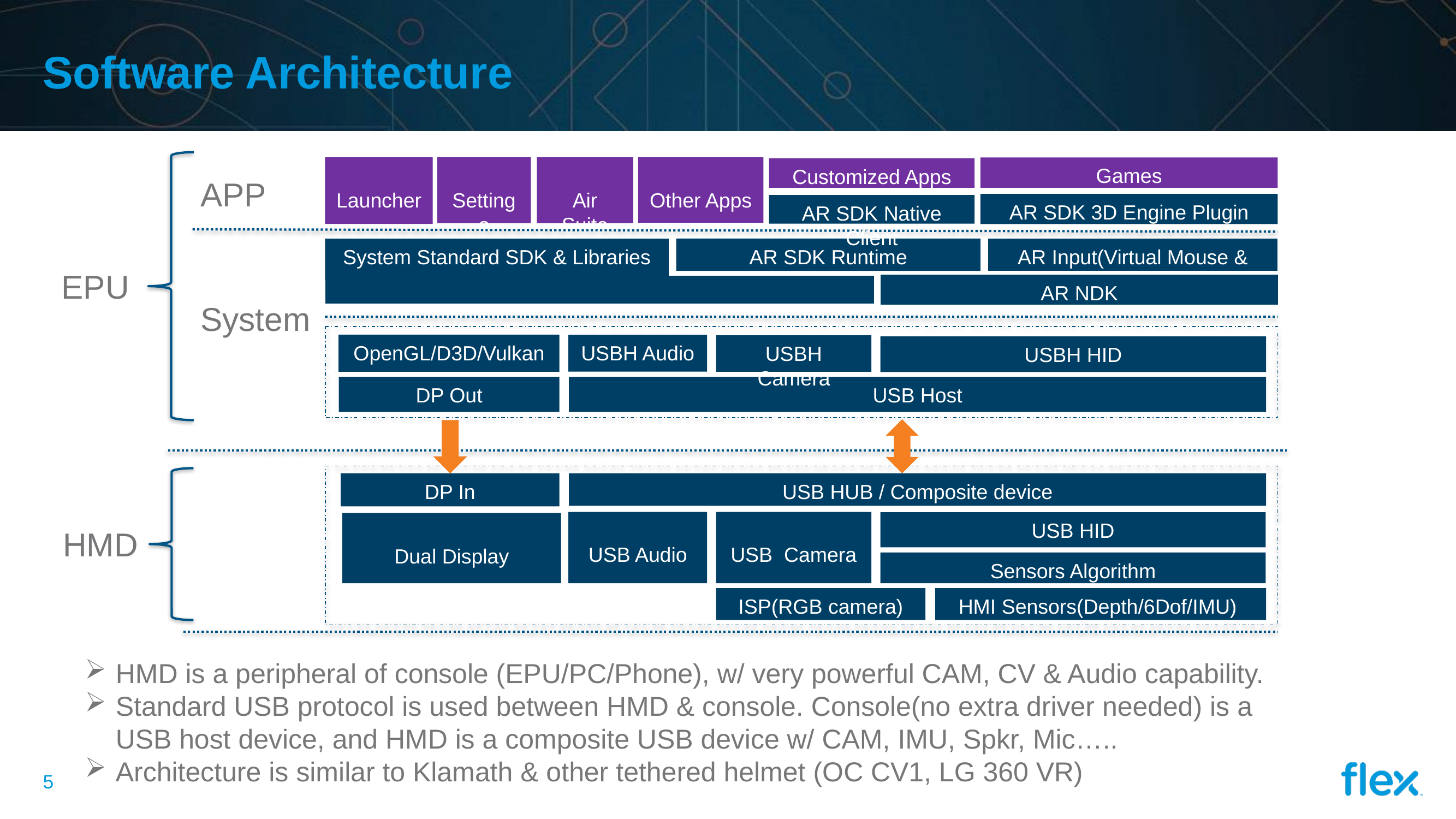

# Software Architecture

Launcher

Settings

Air Suite

Other Apps
Games
Customized Apps
APP
AR SDK 3D Engine Plugin Client
AR SDK Native Client
System Standard SDK & Libraries

AR SDK Runtime

AR Input(Virtual Mouse & Key)
EPU
AR NDK

System

OpenGL/D3D/Vulkan

USBH Audio
USBH Camera
USBH HID
USB Host
DP Out

DP In
USB HUB / Composite device

USB Audio

USB  Camera
USB HID

Dual Display
HMD
Sensors Algorithm
ISP(RGB camera)
HMI Sensors(Depth/6Dof/IMU)
HMD is a peripheral of console (EPU/PC/Phone), w/ very powerful CAM, CV & Audio capability.
Standard USB protocol is used between HMD & console. Console(no extra driver needed) is a USB host device, and HMD is a composite USB device w/ CAM, IMU, Spkr, Mic…..
Architecture is similar to Klamath & other tethered helmet (OC CV1, LG 360 VR)
5